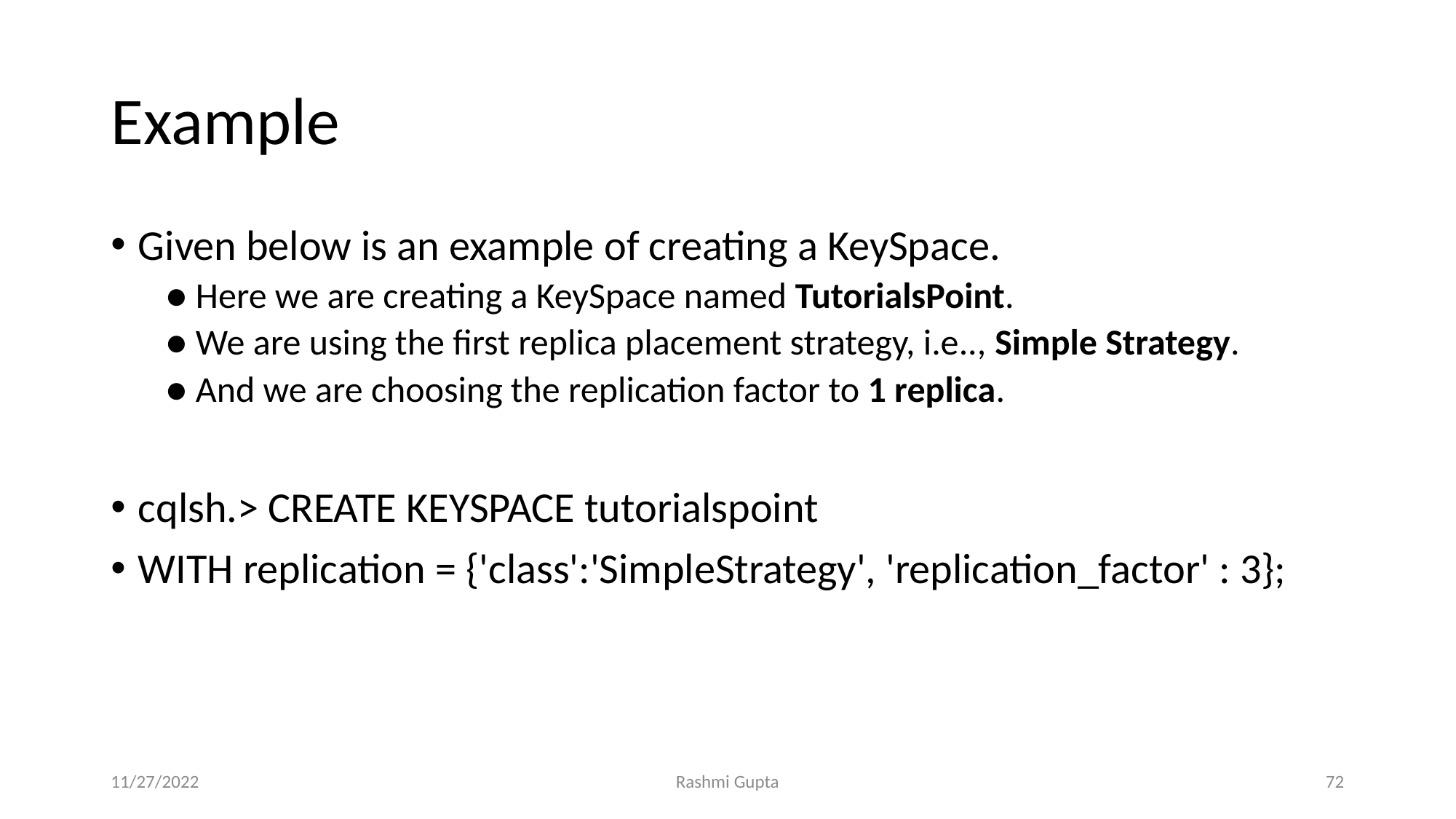

# Example
Given below is an example of creating a KeySpace.
● Here we are creating a KeySpace named TutorialsPoint.
● We are using the first replica placement strategy, i.e.., Simple Strategy.
● And we are choosing the replication factor to 1 replica.

cqlsh.> CREATE KEYSPACE tutorialspoint
WITH replication = {'class':'SimpleStrategy', 'replication_factor' : 3};

11/27/2022
Rashmi Gupta
72